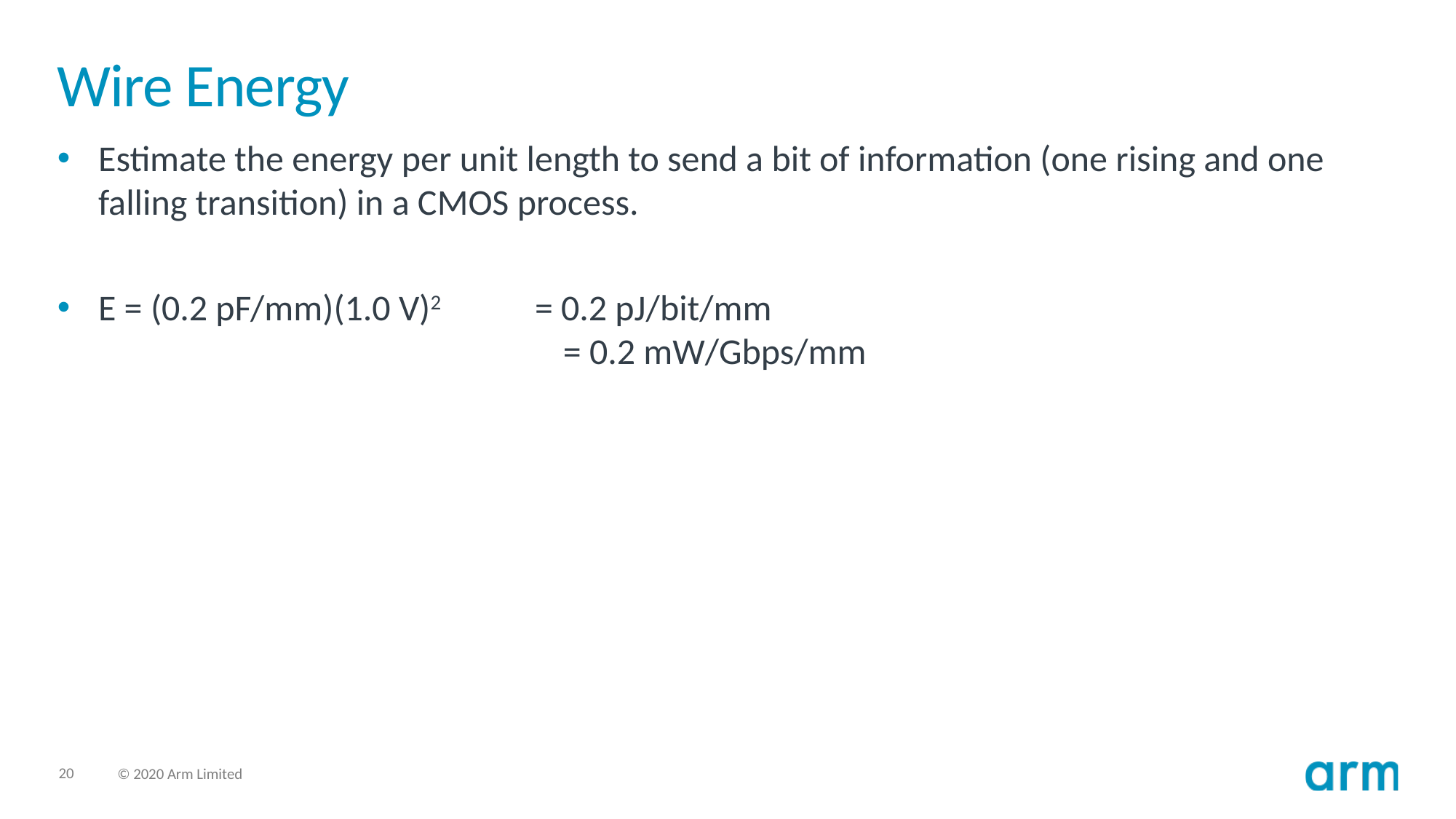

# Wire Energy
Estimate the energy per unit length to send a bit of information (one rising and one falling transition) in a CMOS process.

E = (0.2 pF/mm)(1.0 V)2 	= 0.2 pJ/bit/mm
					= 0.2 mW/Gbps/mm